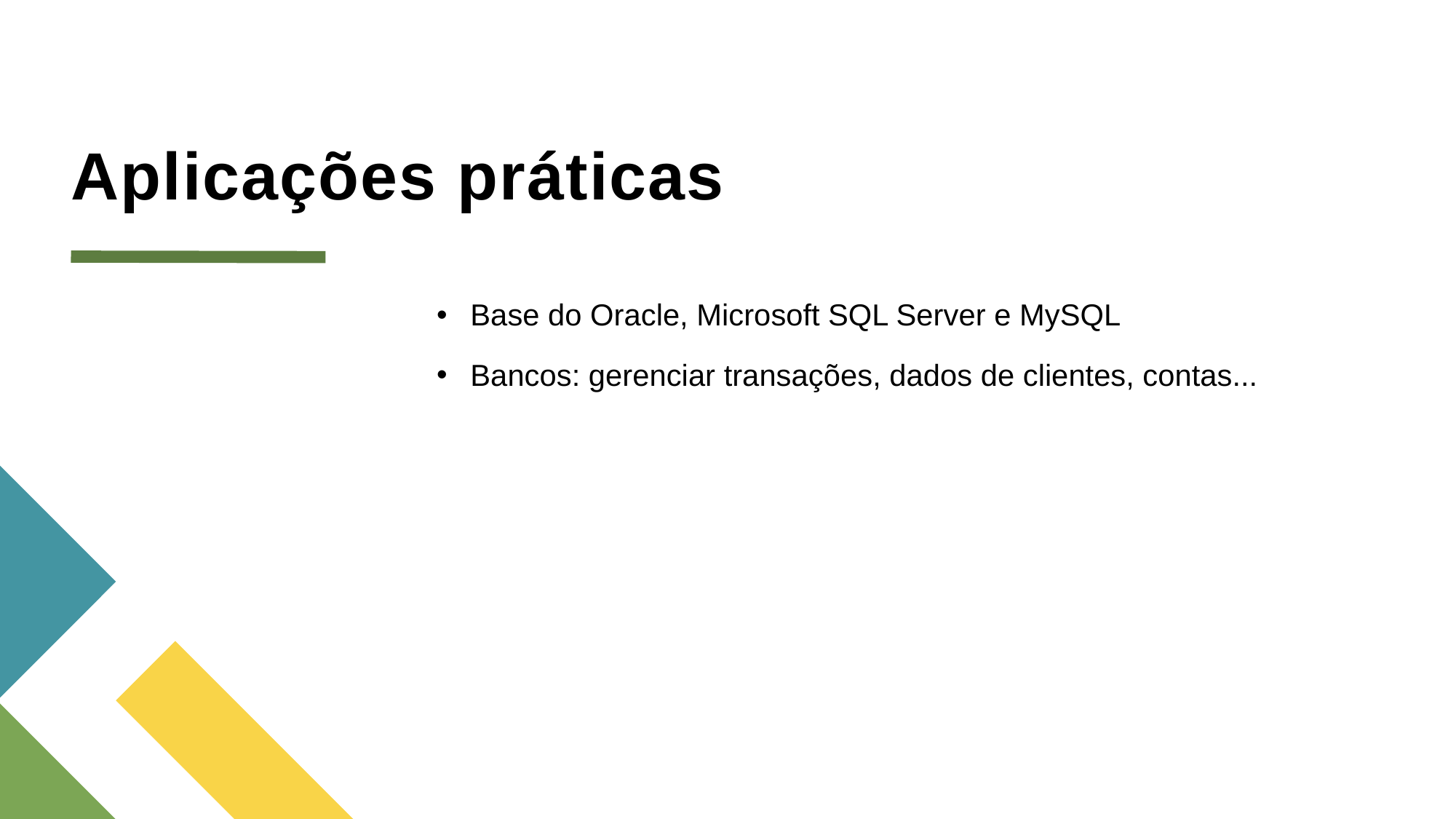

# Aplicações práticas
Base do Oracle, Microsoft SQL Server e MySQL
Bancos: gerenciar transações, dados de clientes, contas...